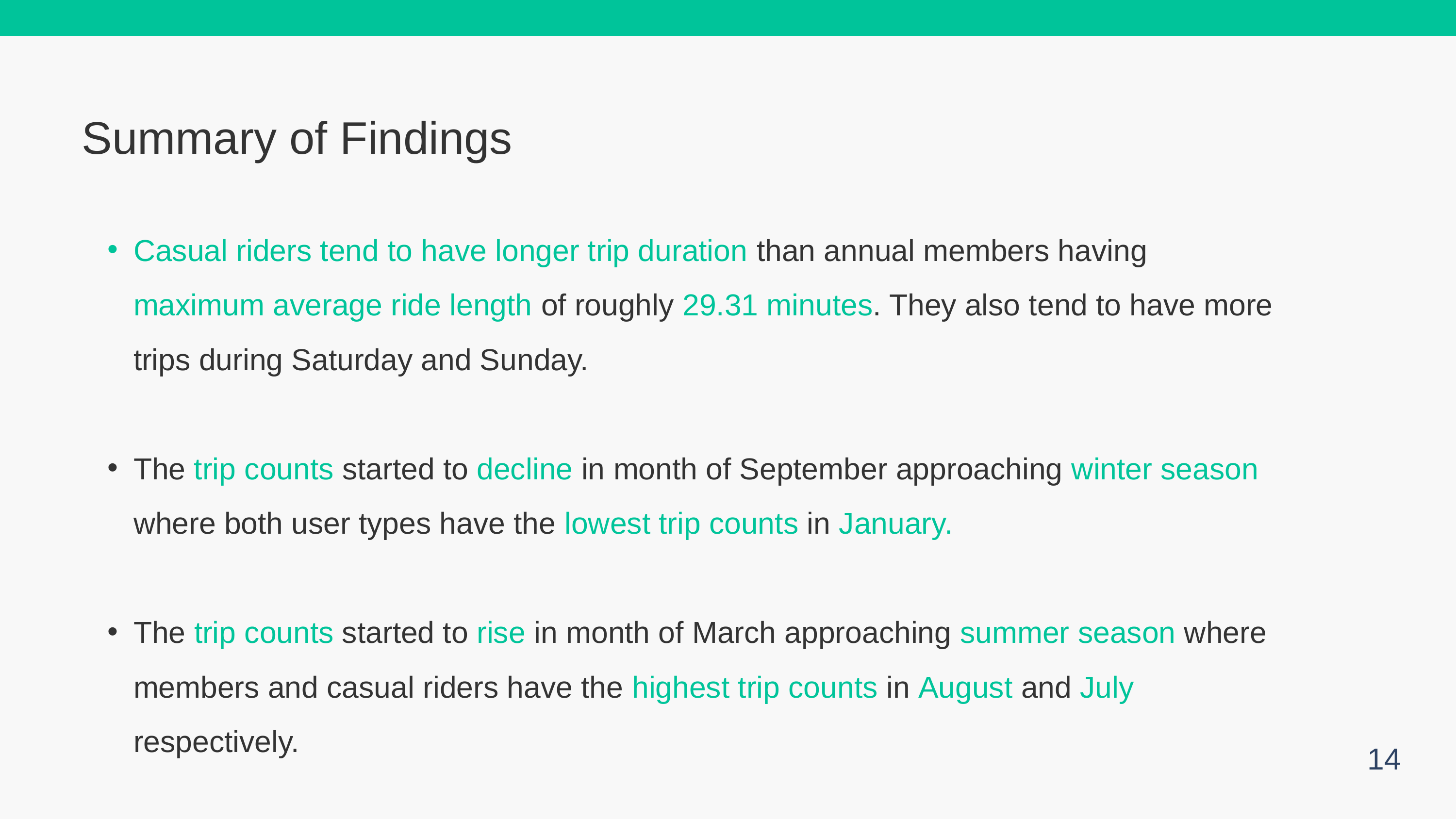

Summary of Findings
Casual riders tend to have longer trip duration than annual members having maximum average ride length of roughly 29.31 minutes. They also tend to have more trips during Saturday and Sunday.

The trip counts started to decline in month of September approaching winter season where both user types have the lowest trip counts in January.

The trip counts started to rise in month of March approaching summer season where members and casual riders have the highest trip counts in August and July respectively.

14